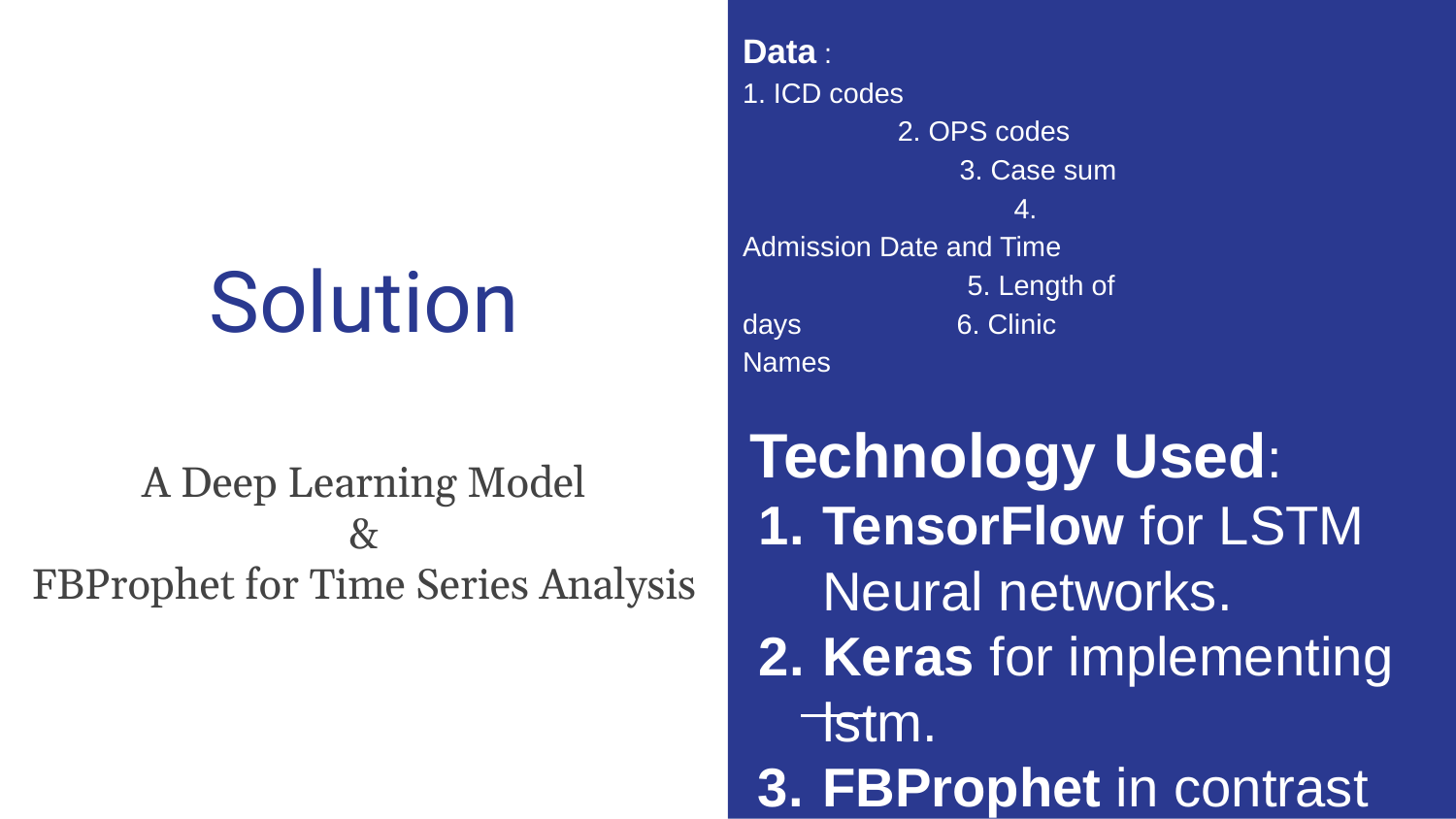

Data :                                         1. ICD codes                                                    2. OPS codes                                       3. Case sum                                        4. Admission Date and Time                                         5. Length of days                    6. Clinic Names
# Solution
Technology Used:
TensorFlow for LSTM Neural networks.
Keras for implementing lstm.
FBProphet in contrast to lstm.
A Deep Learning Model
&
FBProphet for Time Series Analysis